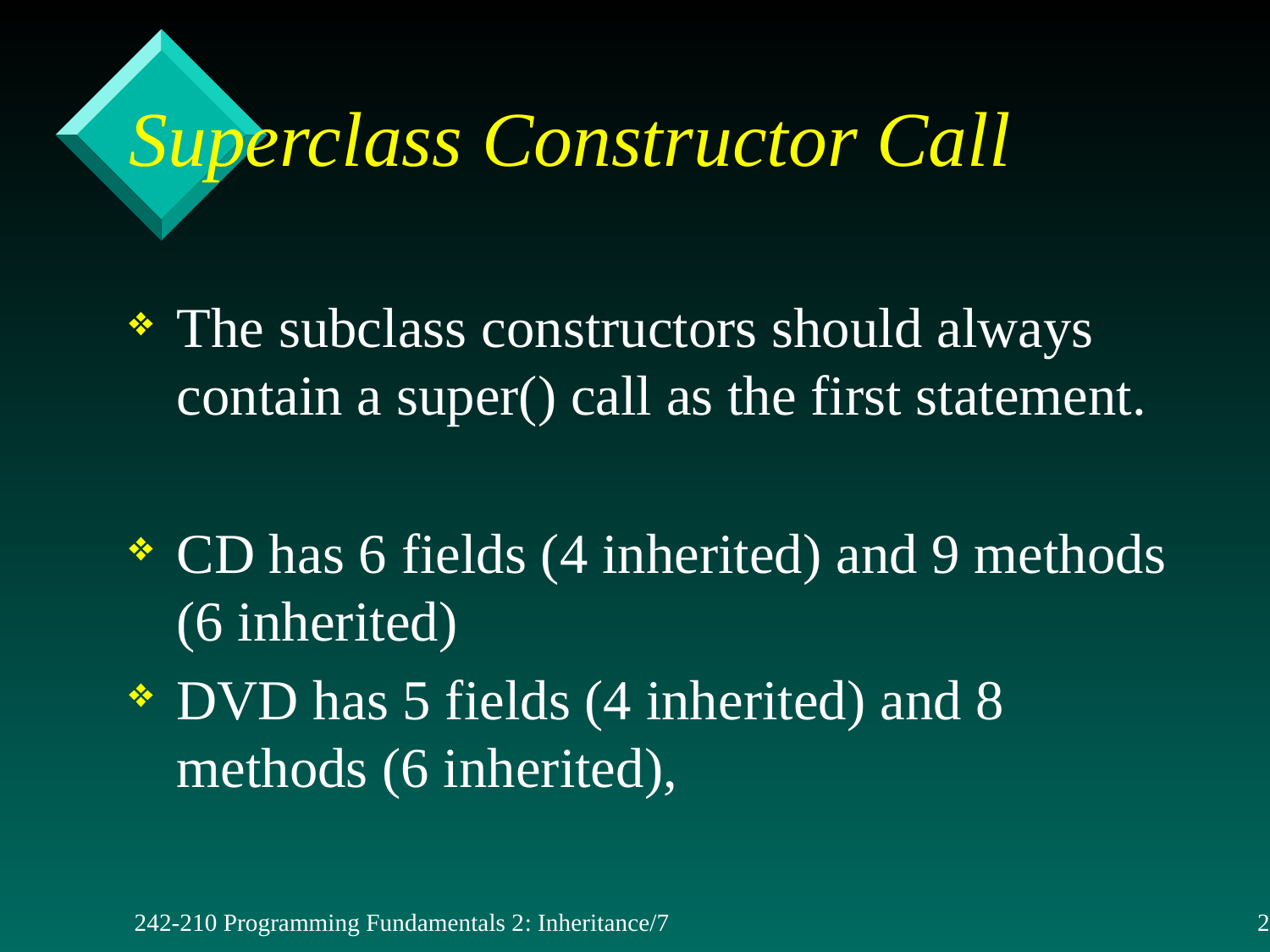

# Superclass Constructor Call
The subclass constructors should always contain a super() call as the first statement.

CD has 6 fields (4 inherited) and 9 methods (6 inherited)
DVD has 5 fields (4 inherited) and 8 methods (6 inherited),